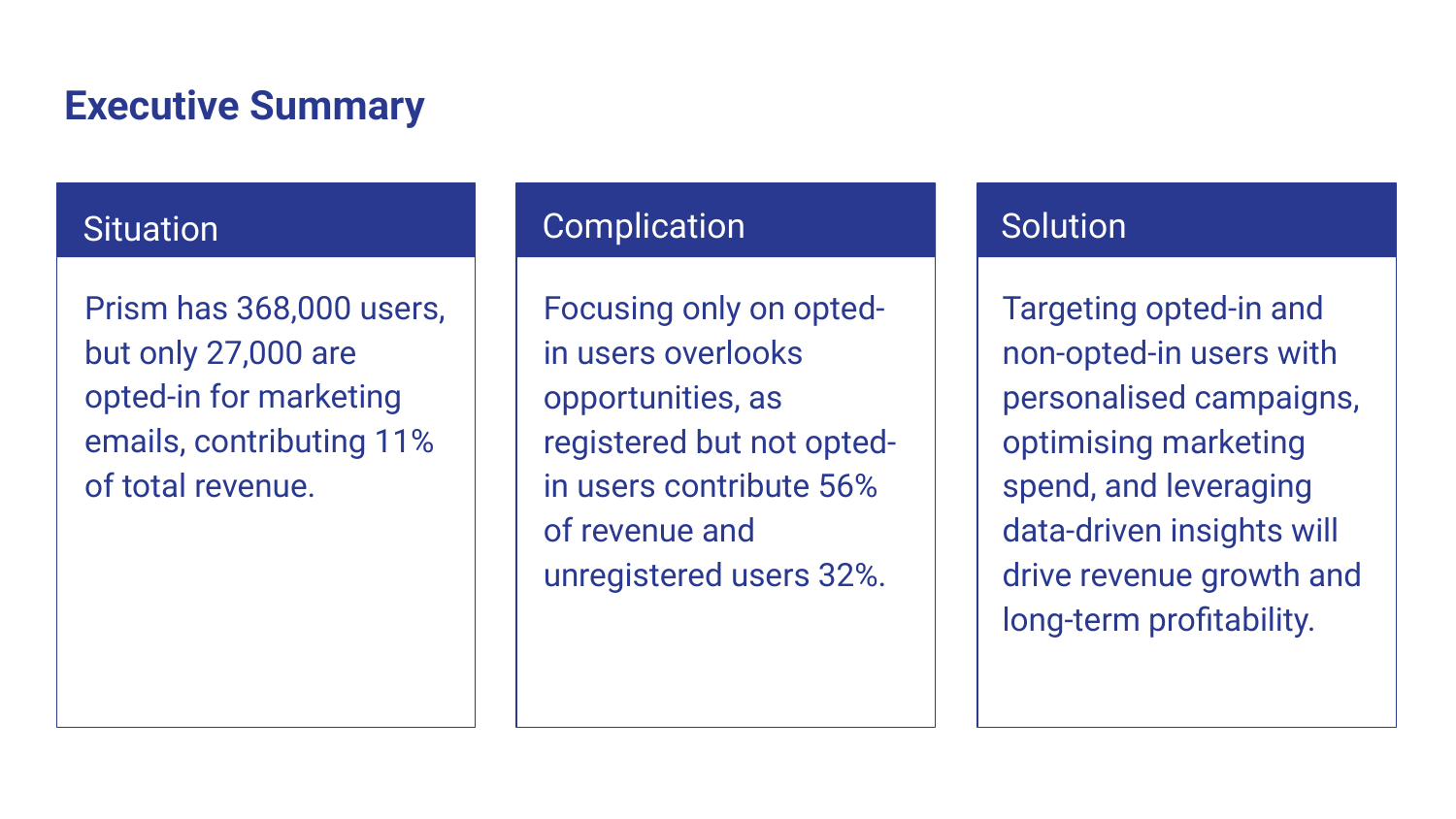

# Executive Summary

Situation

Complication

Solution
Prism has 368,000 users, but only 27,000 are opted-in for marketing emails, contributing 11% of total revenue.
Focusing only on opted-in users overlooks opportunities, as registered but not opted-in users contribute 56% of revenue and unregistered users 32%.
Targeting opted-in and non-opted-in users with personalised campaigns, optimising marketing spend, and leveraging data-driven insights will drive revenue growth and long-term profitability.